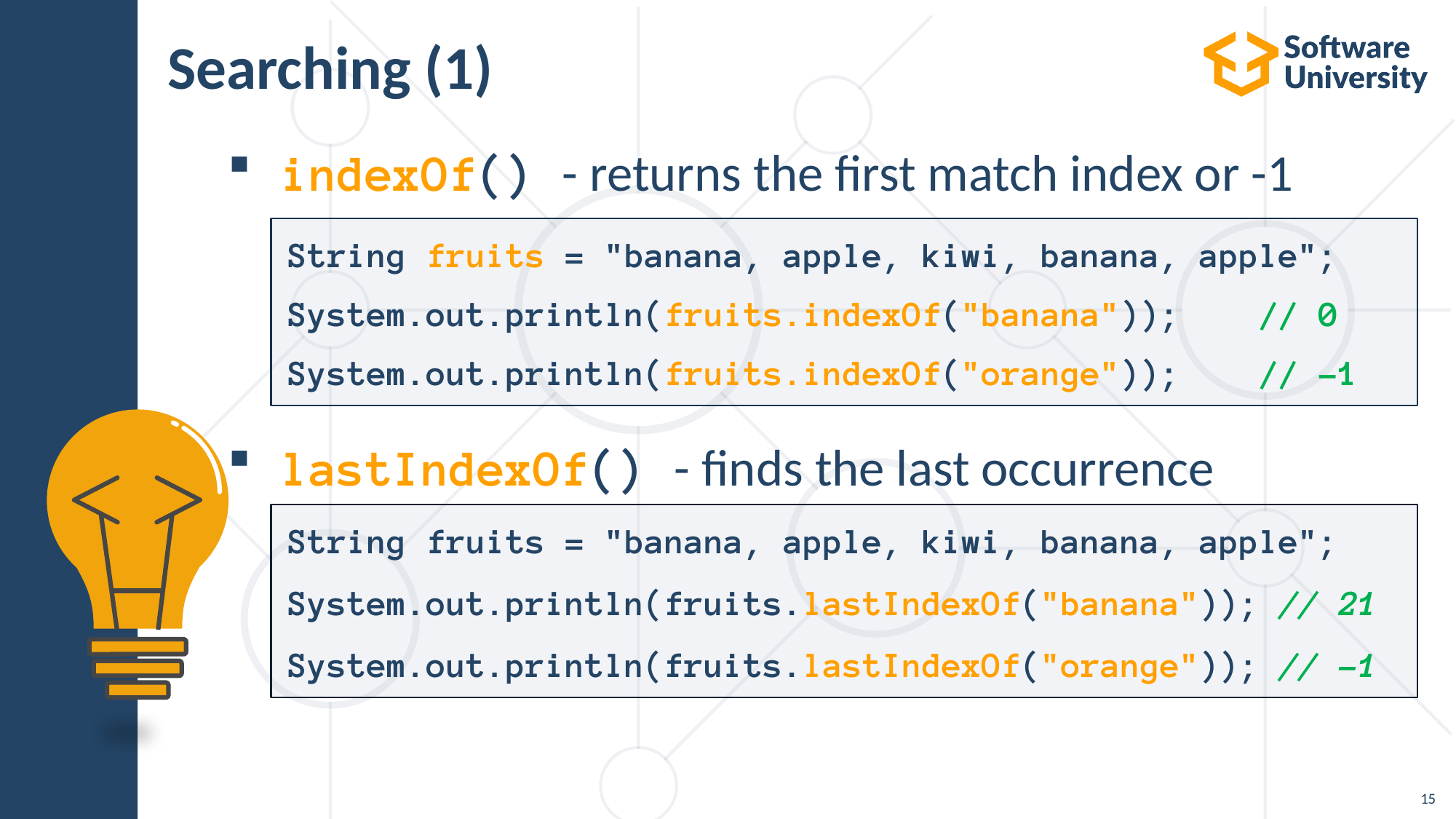

# Searching (1)
indexOf() - returns the first match index or -1

lastIndexOf() - finds the last occurrence
String fruits = "banana, apple, kiwi, banana, apple";
System.out.println(fruits.indexOf("banana"));    // 0
System.out.println(fruits.indexOf("orange"));    // -1
String fruits = "banana, apple, kiwi, banana, apple";
System.out.println(fruits.lastIndexOf("banana")); // 21
System.out.println(fruits.lastIndexOf("orange")); // -1
15